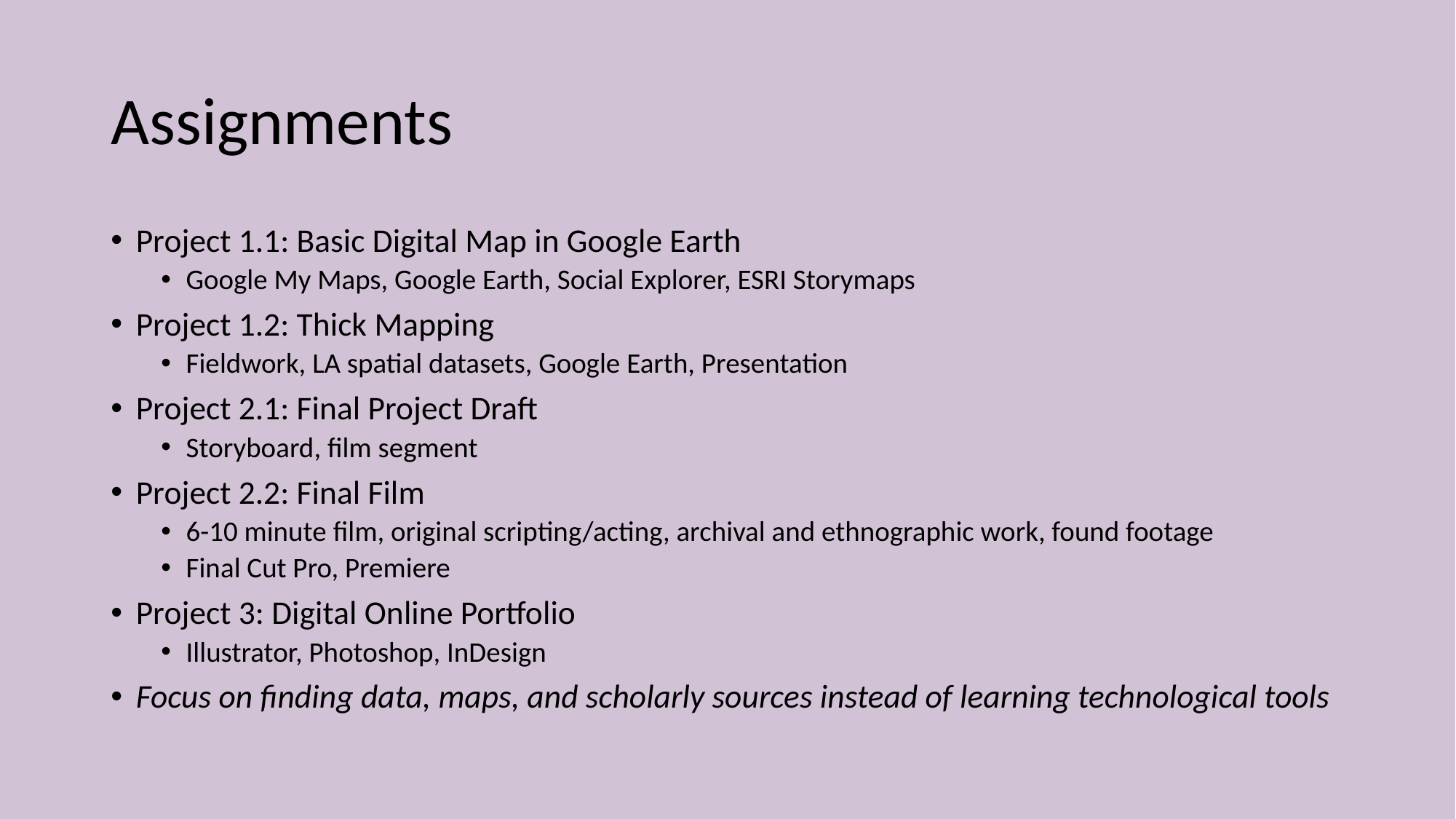

# Assignments
Project 1.1: Basic Digital Map in Google Earth
Google My Maps, Google Earth, Social Explorer, ESRI Storymaps
Project 1.2: Thick Mapping
Fieldwork, LA spatial datasets, Google Earth, Presentation
Project 2.1: Final Project Draft
Storyboard, film segment
Project 2.2: Final Film
6-10 minute film, original scripting/acting, archival and ethnographic work, found footage
Final Cut Pro, Premiere
Project 3: Digital Online Portfolio
Illustrator, Photoshop, InDesign
Focus on finding data, maps, and scholarly sources instead of learning technological tools